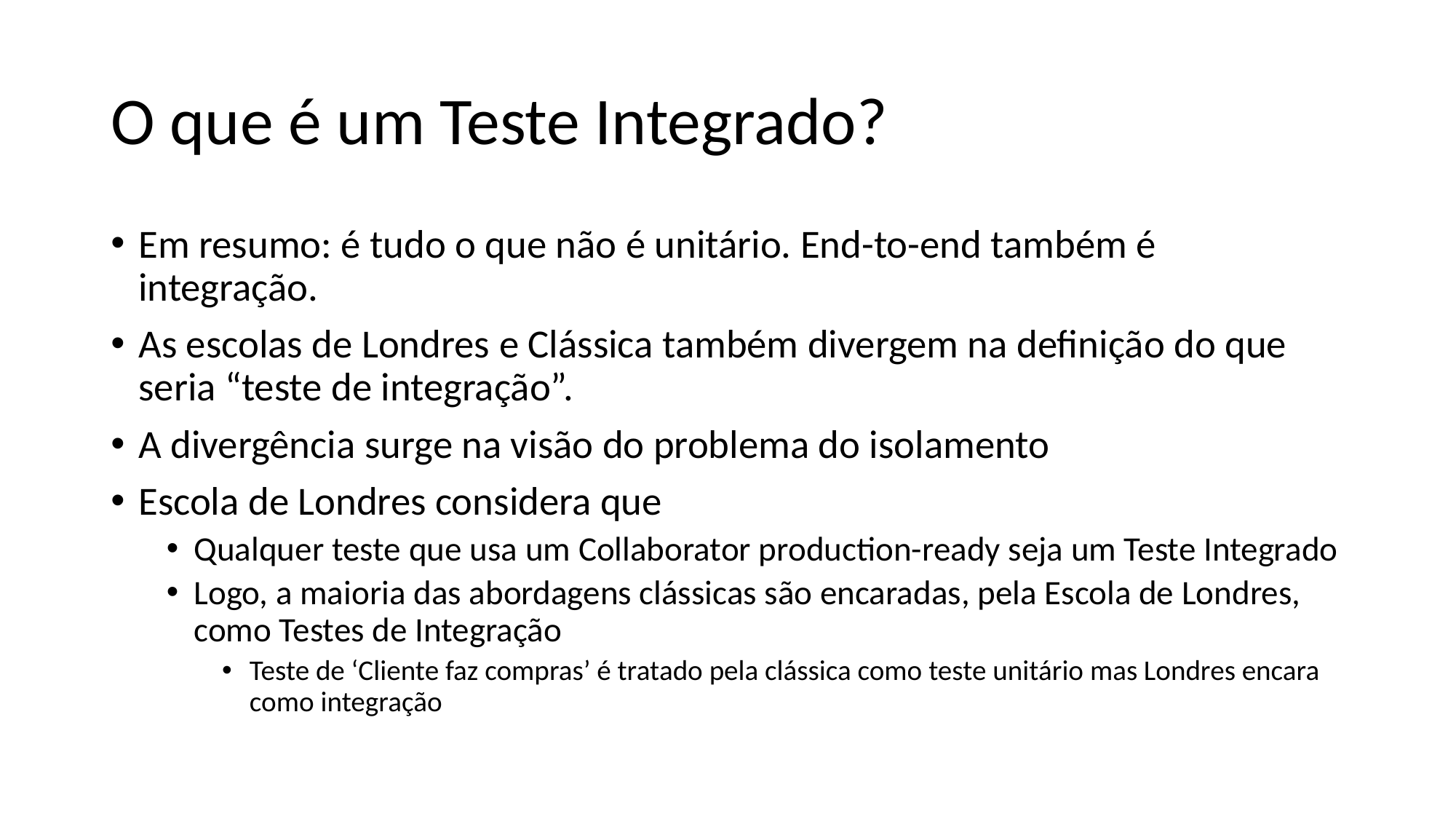

# O que é um Teste Integrado?
Em resumo: é tudo o que não é unitário. End-to-end também é integração.
As escolas de Londres e Clássica também divergem na definição do que seria “teste de integração”.
A divergência surge na visão do problema do isolamento
Escola de Londres considera que
Qualquer teste que usa um Collaborator production-ready seja um Teste Integrado
Logo, a maioria das abordagens clássicas são encaradas, pela Escola de Londres, como Testes de Integração
Teste de ‘Cliente faz compras’ é tratado pela clássica como teste unitário mas Londres encara como integração